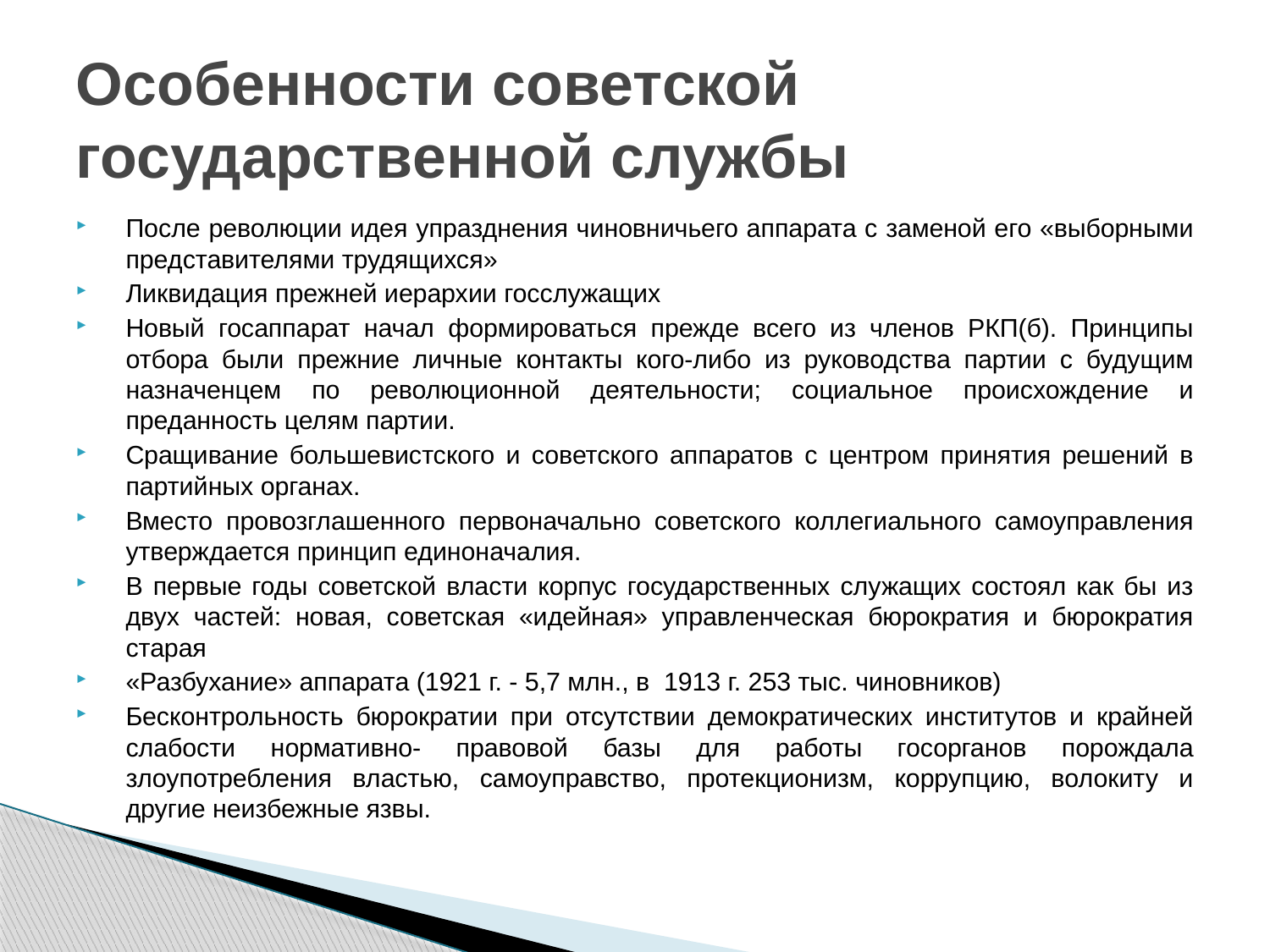

# Особенности советской государственной службы
После революции идея упразднения чиновничьего аппарата с заменой его «выборными представителями трудящихся»
Ликвидация прежней иерархии госслужащих
Новый госаппарат начал формироваться прежде всего из членов РКП(б). Принципы отбора были прежние личные контакты кого-либо из руководства партии с будущим назначенцем по революционной деятельности; социальное происхождение и преданность целям партии.
Сращивание большевистского и советского аппаратов с центром принятия решений в партийных органах.
Вместо провозглашенного первоначально советского коллегиального самоуправления утверждается принцип единоначалия.
В первые годы советской власти корпус государственных служащих состоял как бы из двух частей: новая, советская «идейная» управленческая бюрократия и бюрократия старая
«Разбухание» аппарата (1921 г. - 5,7 млн., в  1913 г. 253 тыс. чиновников)
Бесконтрольность бюрократии при отсутствии демократических институтов и крайней слабости нормативно- правовой базы для работы госорганов порождала злоупотребления властью, самоуправство, протекционизм, коррупцию, волокиту и другие неизбежные язвы.